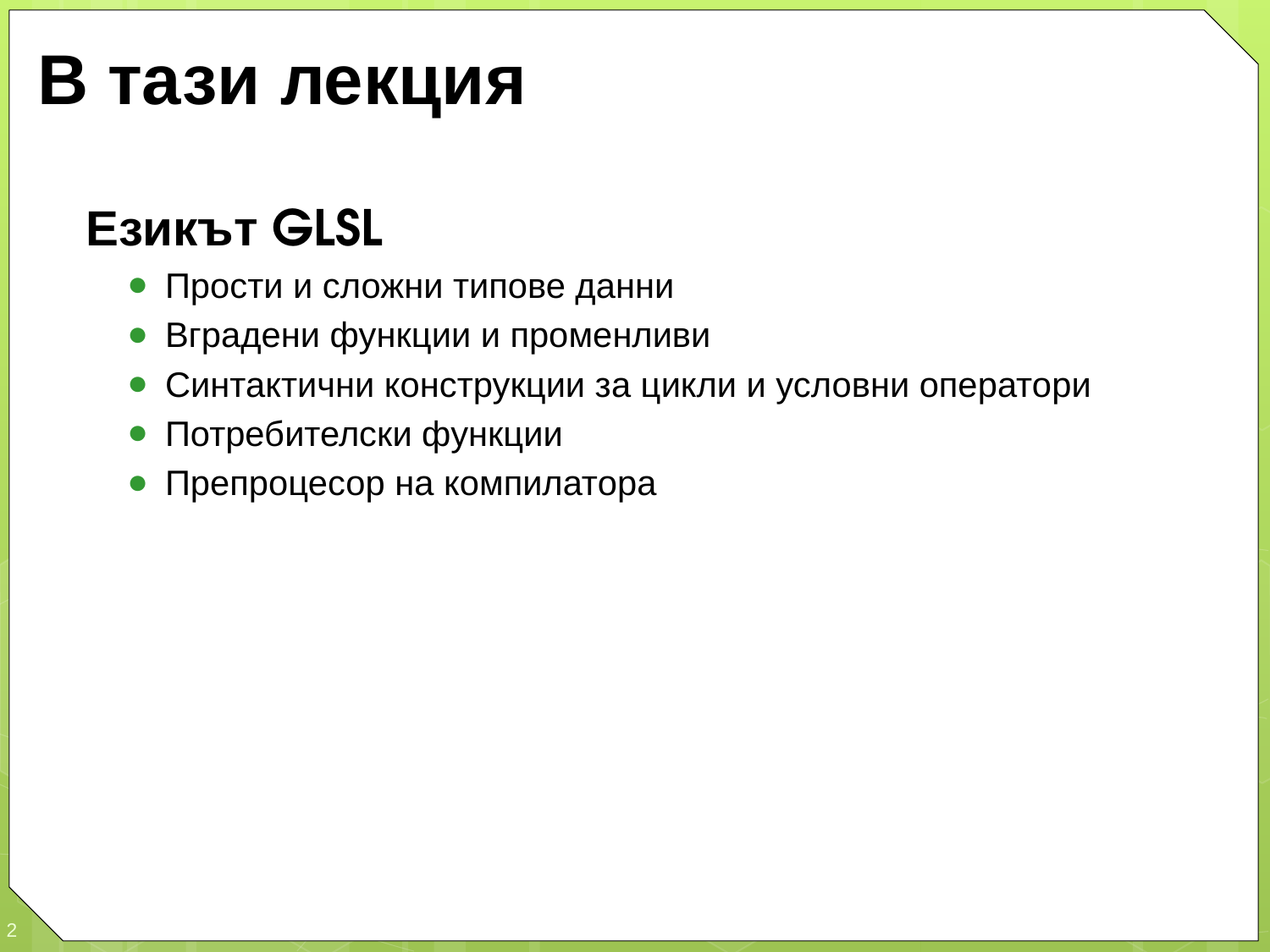

# В тази лекция
Езикът GLSL
Прости и сложни типове данни
Вградени функции и променливи
Синтактични конструкции за цикли и условни оператори
Потребителски функции
Препроцесор на компилатора